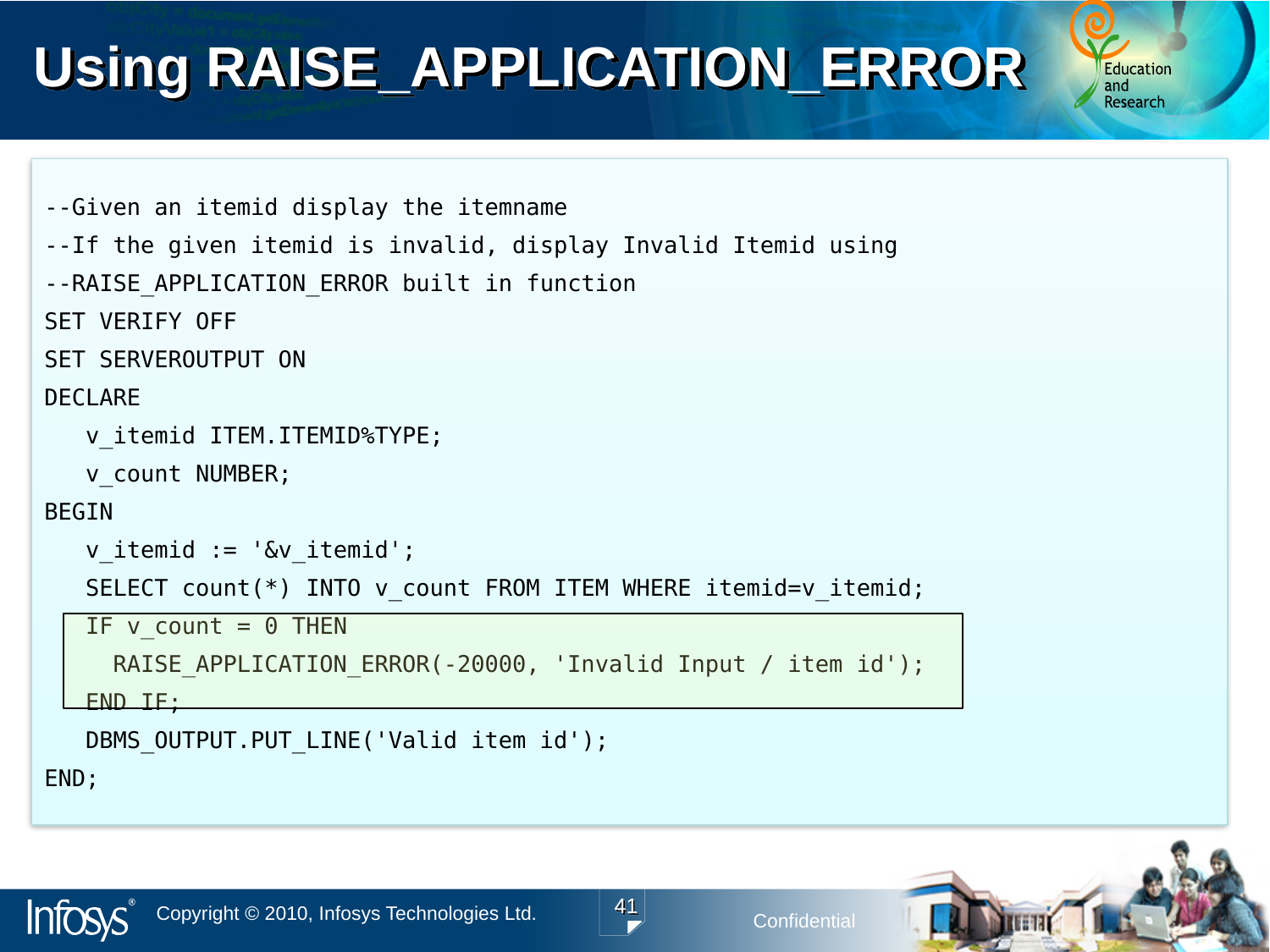

# Using RAISE_APPLICATION_ERROR
--Given an itemid display the itemname
--If the given itemid is invalid, display Invalid Itemid using
--RAISE_APPLICATION_ERROR built in function
SET VERIFY OFF
SET SERVEROUTPUT ON
DECLARE
   v_itemid ITEM.ITEMID%TYPE;
   v_count NUMBER;
BEGIN
   v_itemid := '&v_itemid';
   SELECT count(*) INTO v_count FROM ITEM WHERE itemid=v_itemid;
   IF v_count = 0 THEN
     RAISE_APPLICATION_ERROR(-20000, 'Invalid Input / item id');
   END IF;
   DBMS_OUTPUT.PUT_LINE('Valid item id');
END;

41